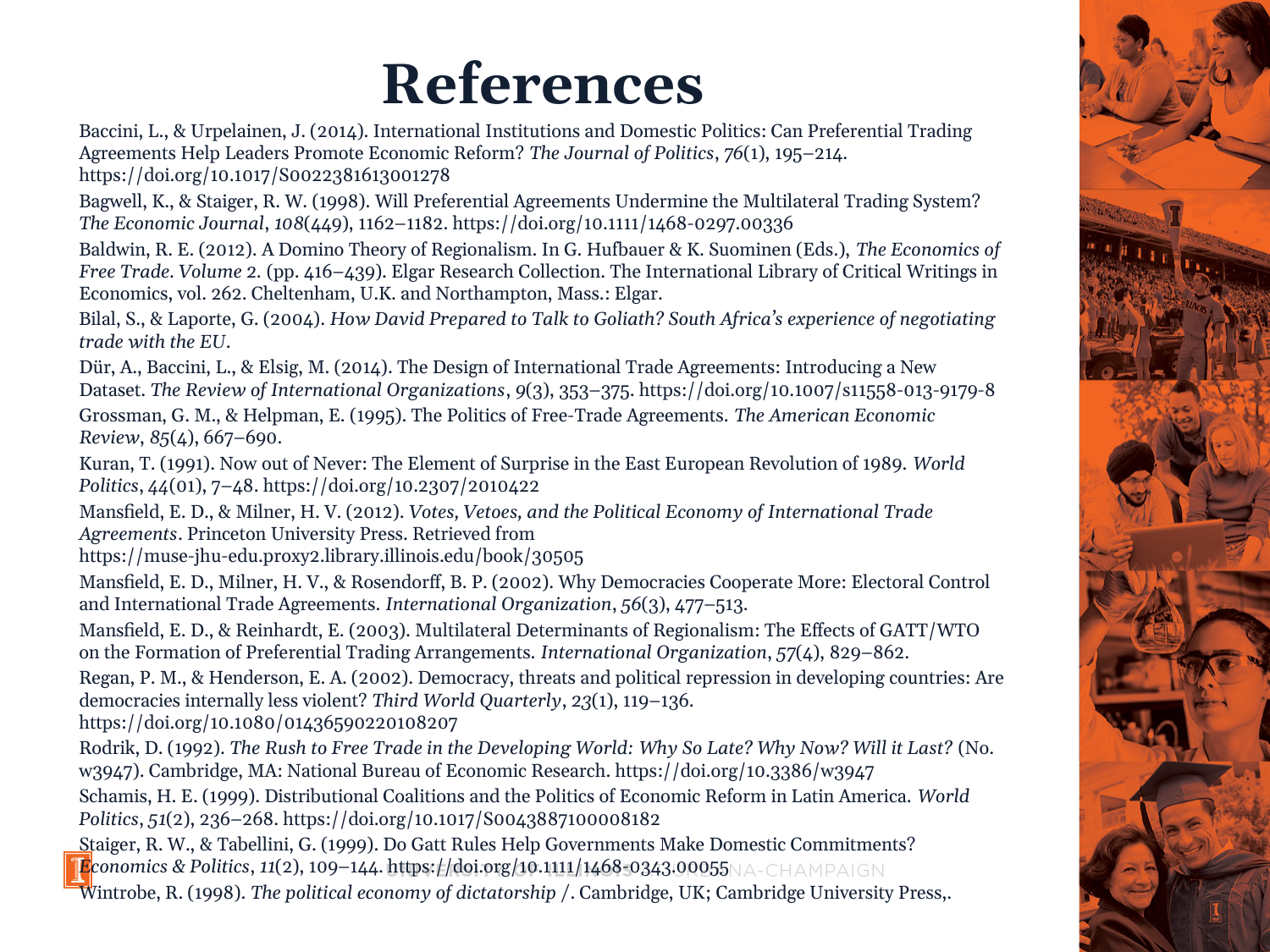

#
References
Baccini, L., & Urpelainen, J. (2014). International Institutions and Domestic Politics: Can Preferential Trading Agreements Help Leaders Promote Economic Reform? The Journal of Politics, 76(1), 195–214. https://doi.org/10.1017/S0022381613001278
Bagwell, K., & Staiger, R. W. (1998). Will Preferential Agreements Undermine the Multilateral Trading System? The Economic Journal, 108(449), 1162–1182. https://doi.org/10.1111/1468-0297.00336
Baldwin, R. E. (2012). A Domino Theory of Regionalism. In G. Hufbauer & K. Suominen (Eds.), The Economics of Free Trade. Volume 2. (pp. 416–439). Elgar Research Collection. The International Library of Critical Writings in Economics, vol. 262. Cheltenham, U.K. and Northampton, Mass.: Elgar.
Bilal, S., & Laporte, G. (2004). How David Prepared to Talk to Goliath? South Africa’s experience of negotiating trade with the EU.
Dür, A., Baccini, L., & Elsig, M. (2014). The Design of International Trade Agreements: Introducing a New Dataset. The Review of International Organizations, 9(3), 353–375. https://doi.org/10.1007/s11558-013-9179-8
Grossman, G. M., & Helpman, E. (1995). The Politics of Free-Trade Agreements. The American Economic Review, 85(4), 667–690.
Kuran, T. (1991). Now out of Never: The Element of Surprise in the East European Revolution of 1989. World Politics, 44(01), 7–48. https://doi.org/10.2307/2010422
Mansfield, E. D., & Milner, H. V. (2012). Votes, Vetoes, and the Political Economy of International Trade Agreements. Princeton University Press. Retrieved from https://muse-jhu-edu.proxy2.library.illinois.edu/book/30505
Mansfield, E. D., Milner, H. V., & Rosendorff, B. P. (2002). Why Democracies Cooperate More: Electoral Control and International Trade Agreements. International Organization, 56(3), 477–513.
Mansfield, E. D., & Reinhardt, E. (2003). Multilateral Determinants of Regionalism: The Effects of GATT/WTO on the Formation of Preferential Trading Arrangements. International Organization, 57(4), 829–862.
Regan, P. M., & Henderson, E. A. (2002). Democracy, threats and political repression in developing countries: Are democracies internally less violent? Third World Quarterly, 23(1), 119–136. https://doi.org/10.1080/01436590220108207
Rodrik, D. (1992). The Rush to Free Trade in the Developing World: Why So Late? Why Now? Will it Last? (No. w3947). Cambridge, MA: National Bureau of Economic Research. https://doi.org/10.3386/w3947
Schamis, H. E. (1999). Distributional Coalitions and the Politics of Economic Reform in Latin America. World Politics, 51(2), 236–268. https://doi.org/10.1017/S0043887100008182
Staiger, R. W., & Tabellini, G. (1999). Do Gatt Rules Help Governments Make Domestic Commitments? Economics & Politics, 11(2), 109–144. https://doi.org/10.1111/1468-0343.00055
Wintrobe, R. (1998). The political economy of dictatorship /. Cambridge, UK ; Cambridge University Press,.